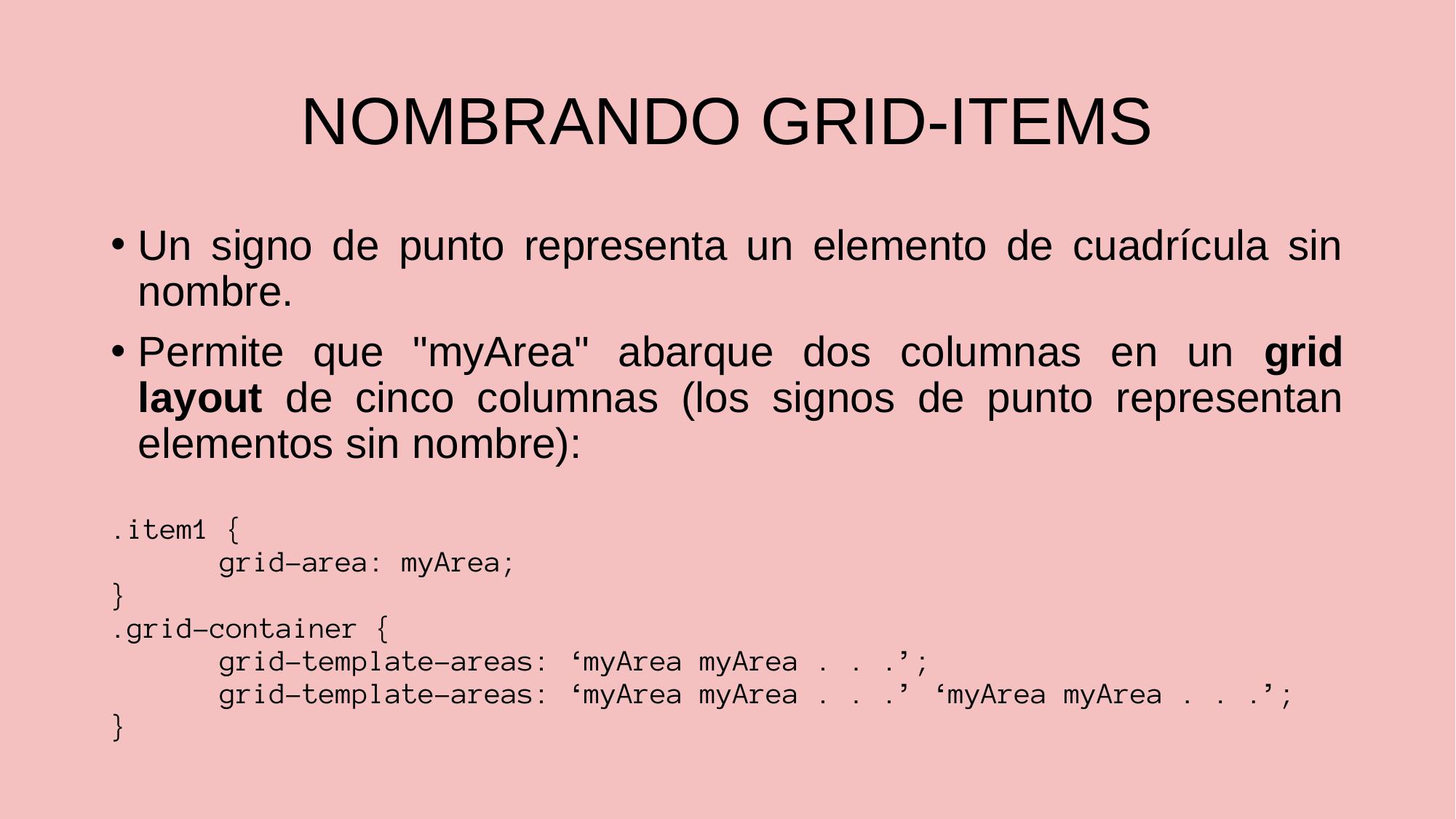

# NOMBRANDO GRID-ITEMS
Un signo de punto representa un elemento de cuadrícula sin nombre.
Permite que "myArea" abarque dos columnas en un grid layout de cinco columnas (los signos de punto representan elementos sin nombre):

.item1 {
	grid-area: myArea;
}
.grid-container {
	grid-template-areas: ‘myArea myArea . . .’;
	grid-template-areas: ‘myArea myArea . . .’ ‘myArea myArea . . .’;
}